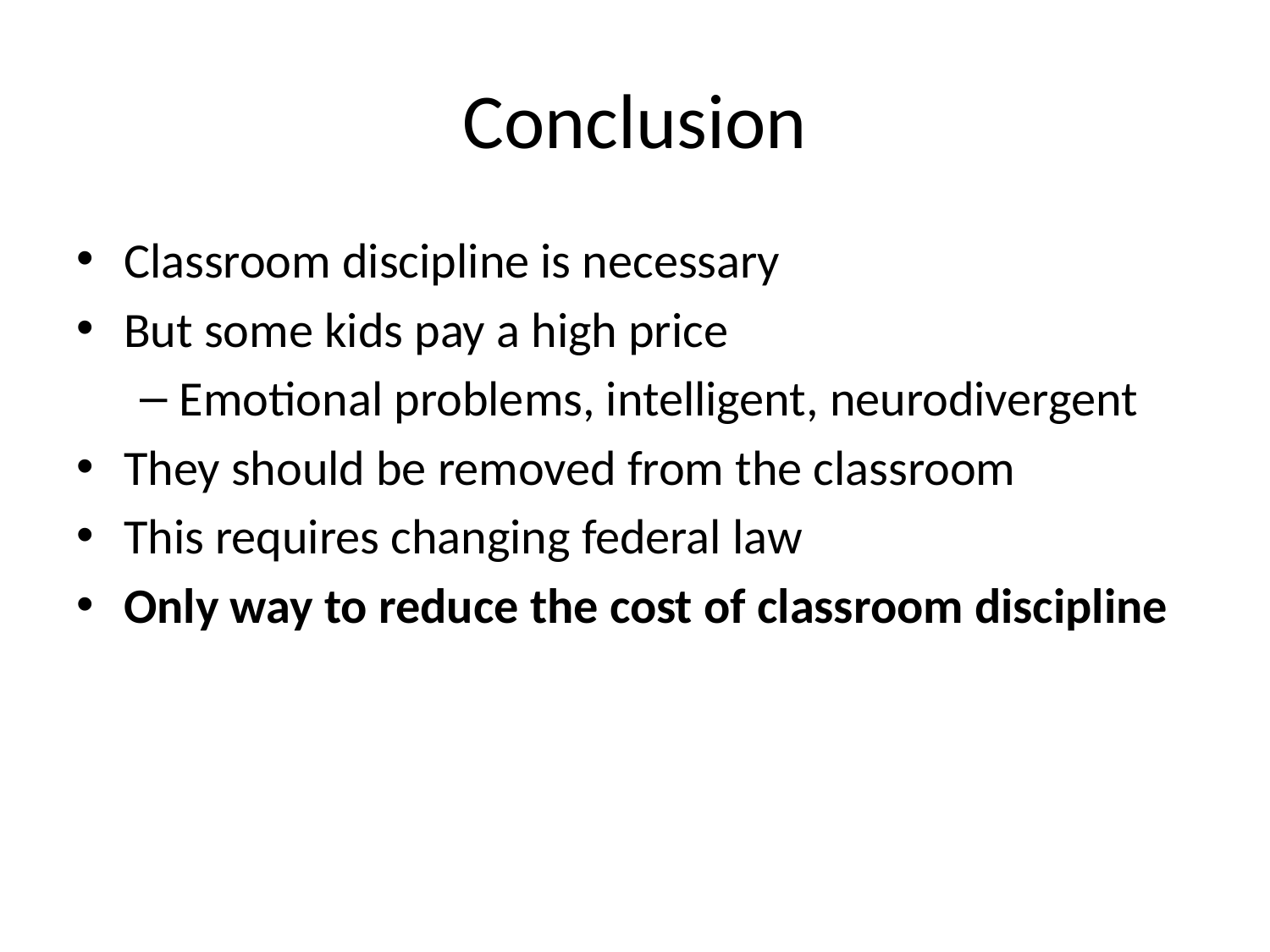

# Conclusion
Classroom discipline is necessary
But some kids pay a high price
Emotional problems, intelligent, neurodivergent
They should be removed from the classroom
This requires changing federal law
Only way to reduce the cost of classroom discipline